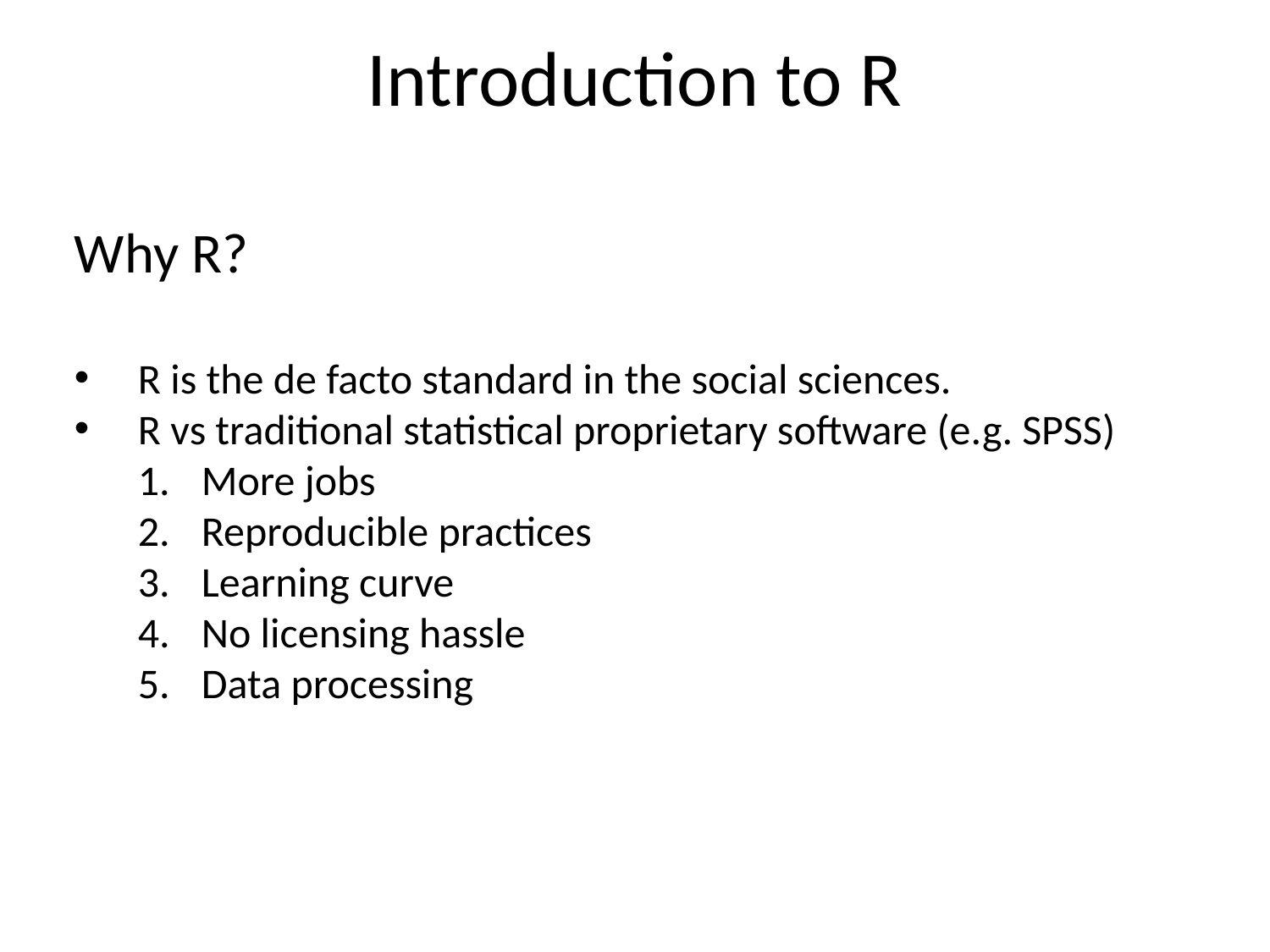

# Introduction to R
Why R?

R is the de facto standard in the social sciences.
R vs traditional statistical proprietary software (e.g. SPSS)
More jobs
Reproducible practices
Learning curve
No licensing hassle
Data processing